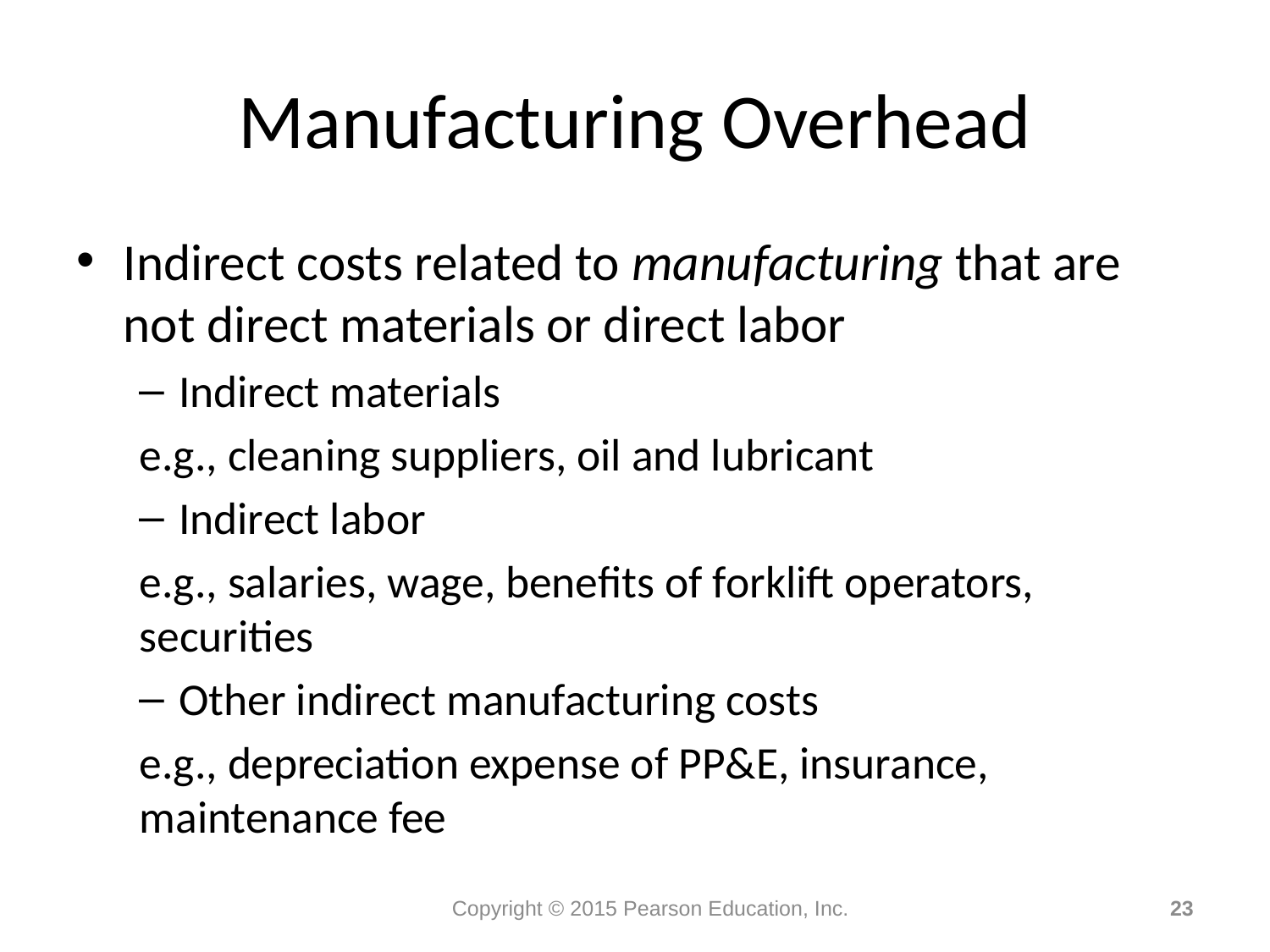

# Manufacturing Overhead
Indirect costs related to manufacturing that are not direct materials or direct labor
Indirect materials
e.g., cleaning suppliers, oil and lubricant
Indirect labor
e.g., salaries, wage, benefits of forklift operators, securities
Other indirect manufacturing costs
e.g., depreciation expense of PP&E, insurance, maintenance fee
Copyright © 2015 Pearson Education, Inc.
23